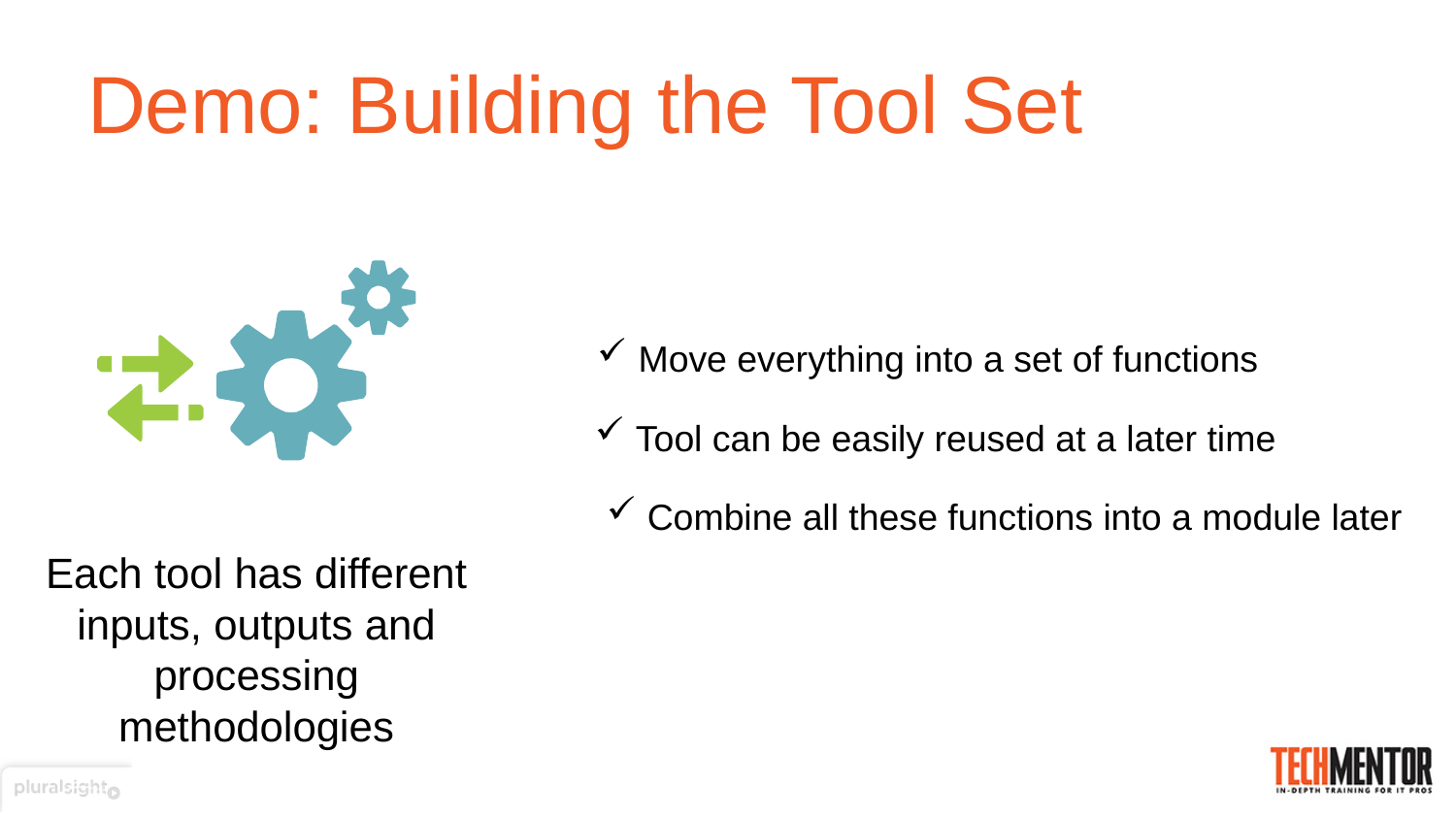

# Demo: Building the Tool Set

Move everything into a set of functions
Tool can be easily reused at a later time
Combine all these functions into a module later
Each tool has different inputs, outputs and processing methodologies